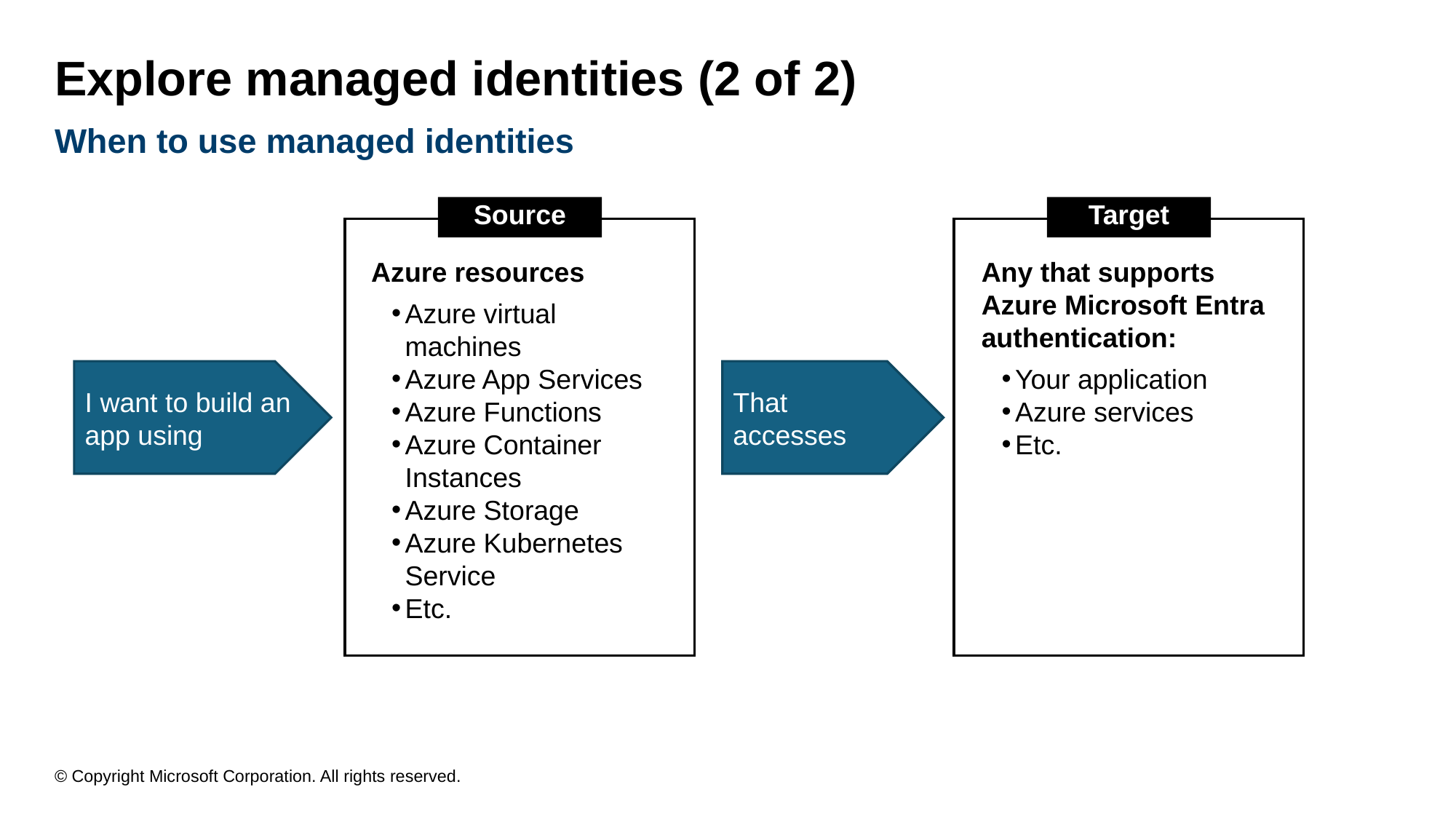

# Explore managed identities (2 of 2)
When to use managed identities
Source
Target

Azure resources
Azure virtual machines
Azure App Services
Azure Functions
Azure Container Instances
Azure Storage
Azure Kubernetes Service
Etc.
Any that supports Azure Microsoft Entra authentication:
Your application
Azure services
Etc.
I want to build an app using
That accesses